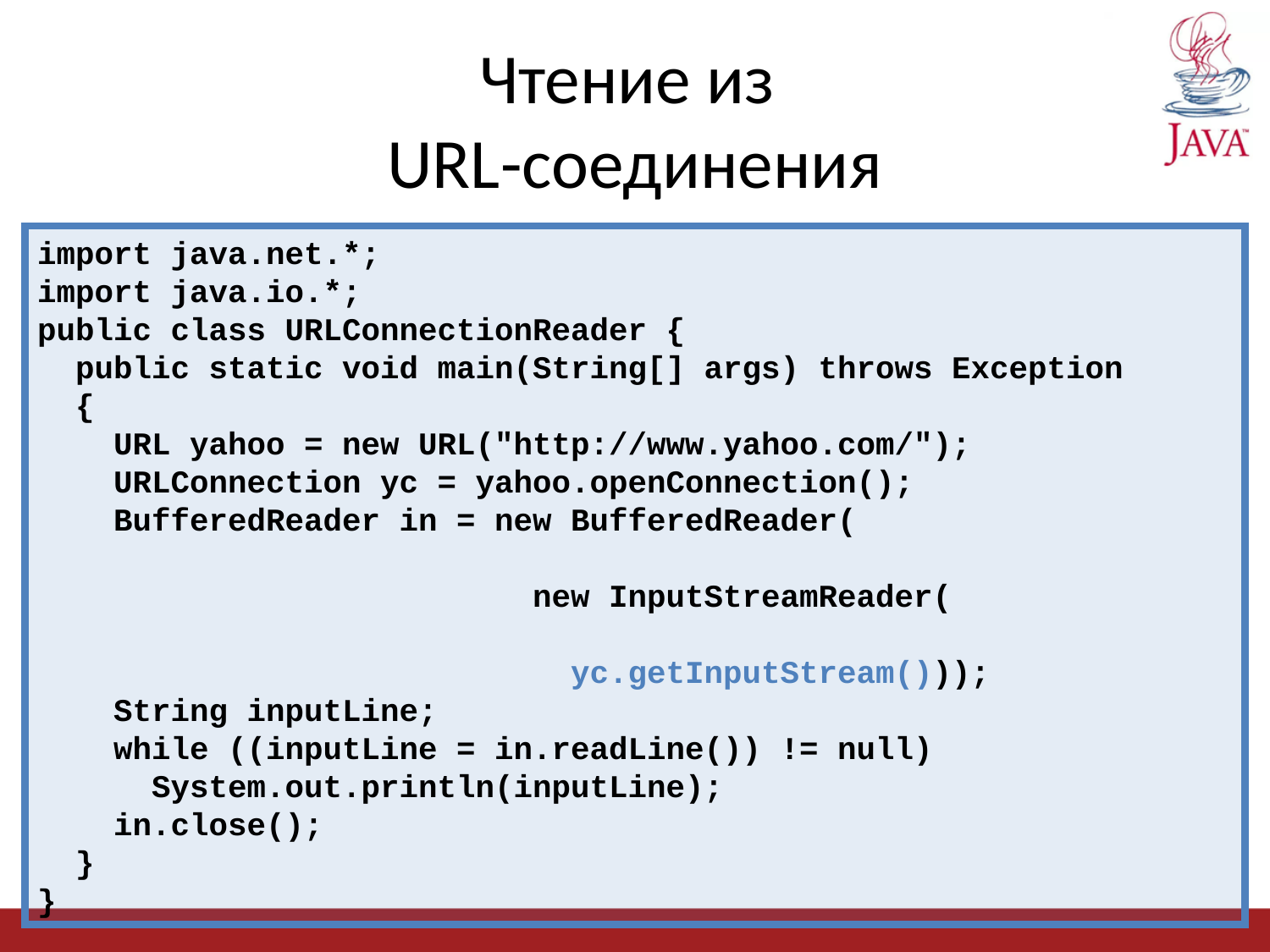

# Чтение из URL-соединения
import java.net.*;
import java.io.*;
public class URLConnectionReader {
  public static void main(String[] args) throws Exception
  {
    URL yahoo = new URL("http://www.yahoo.com/");
    URLConnection yc = yahoo.openConnection();
    BufferedReader in = new BufferedReader(
                          new InputStreamReader(
                            yc.getInputStream()));
    String inputLine;
    while ((inputLine = in.readLine()) != null)
      System.out.println(inputLine);
    in.close();
  }
}